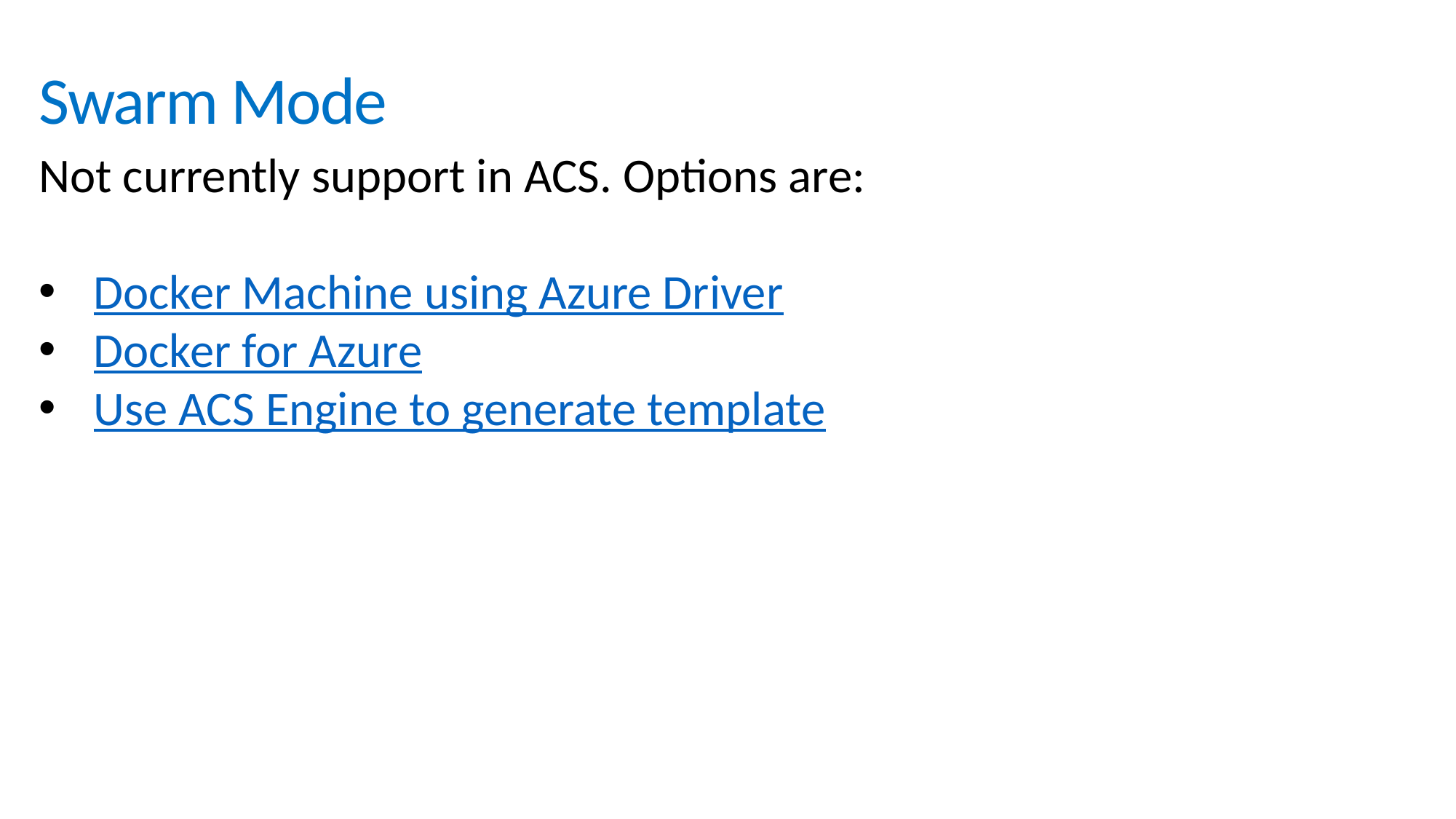

# Swarm Mode
Not currently support in ACS. Options are:

Docker Machine using Azure Driver
Docker for Azure
Use ACS Engine to generate template